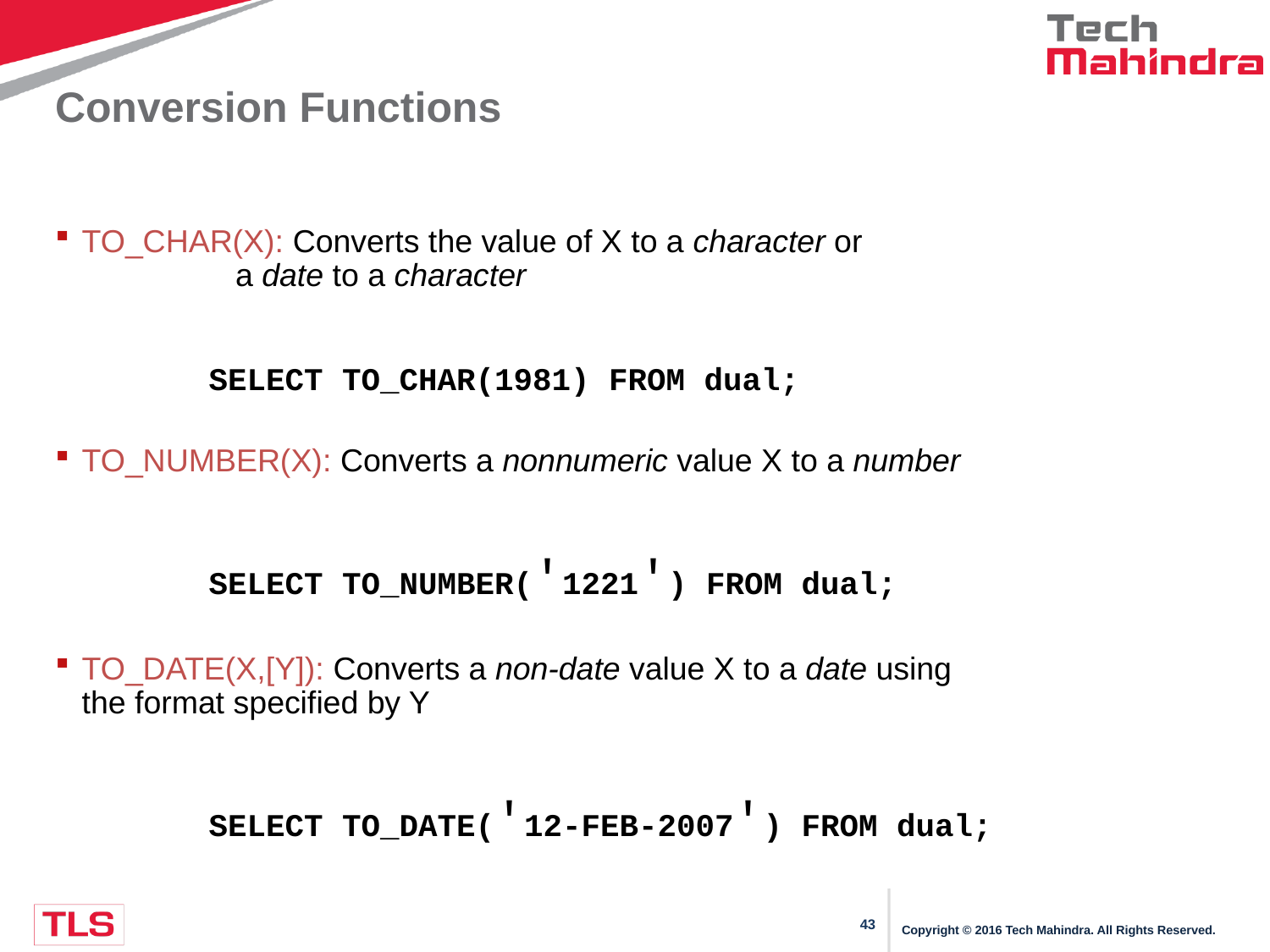

# Conversion Functions

TO_CHAR(X): Converts the value of X to a character or 		   	   a date to a character

		SELECT TO_CHAR(1981) FROM dual;

TO_NUMBER(X): Converts a nonnumeric value X to a number

		SELECT TO_NUMBER('1221') FROM dual;

TO_DATE(X,[Y]): Converts a non-date value X to a date using 		        the format specified by Y

		SELECT TO_DATE('12-FEB-2007') FROM dual;
Copyright © 2016 Tech Mahindra. All Rights Reserved.